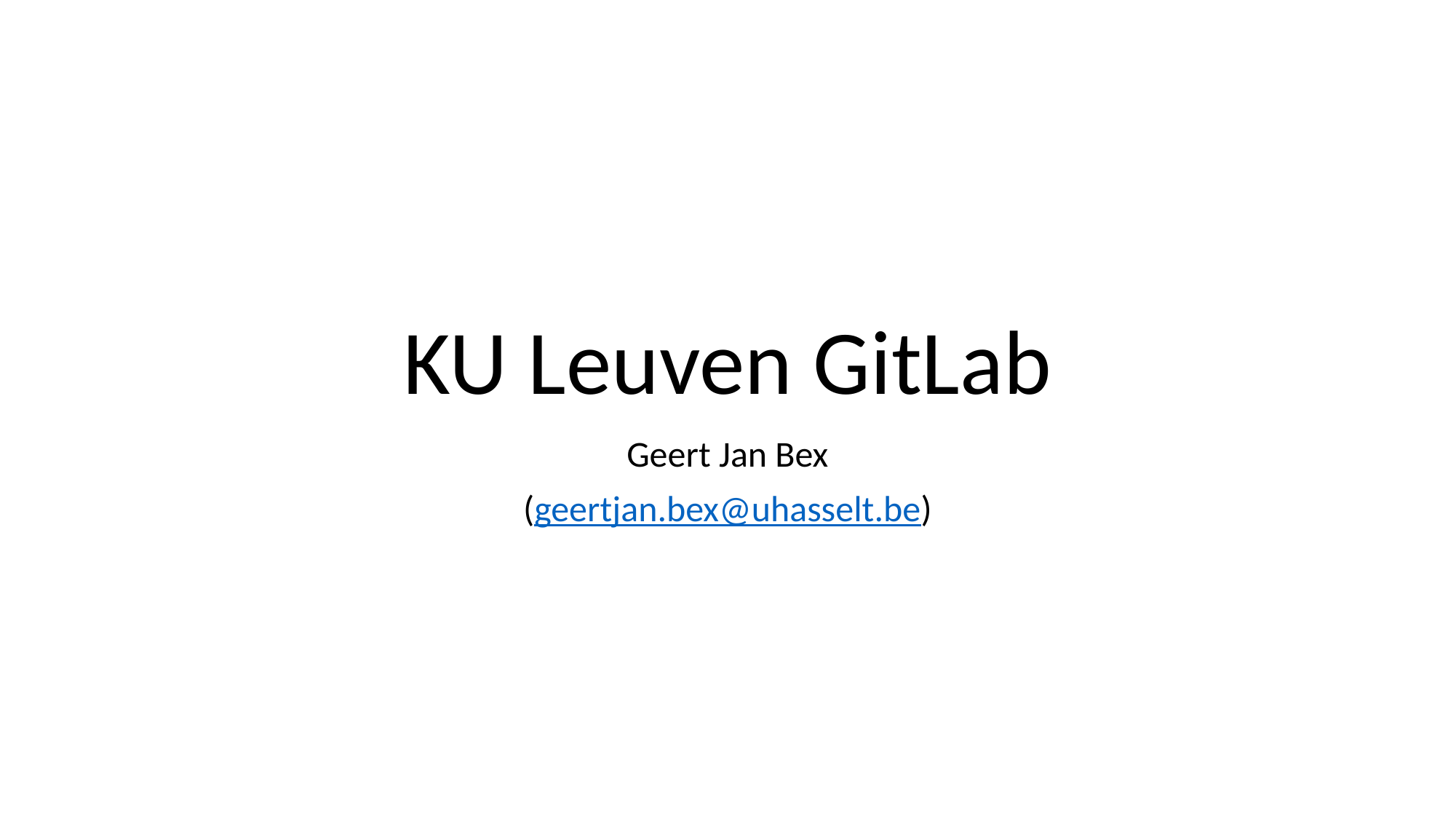

# KU Leuven GitLab
Geert Jan Bex
(geertjan.bex@uhasselt.be)